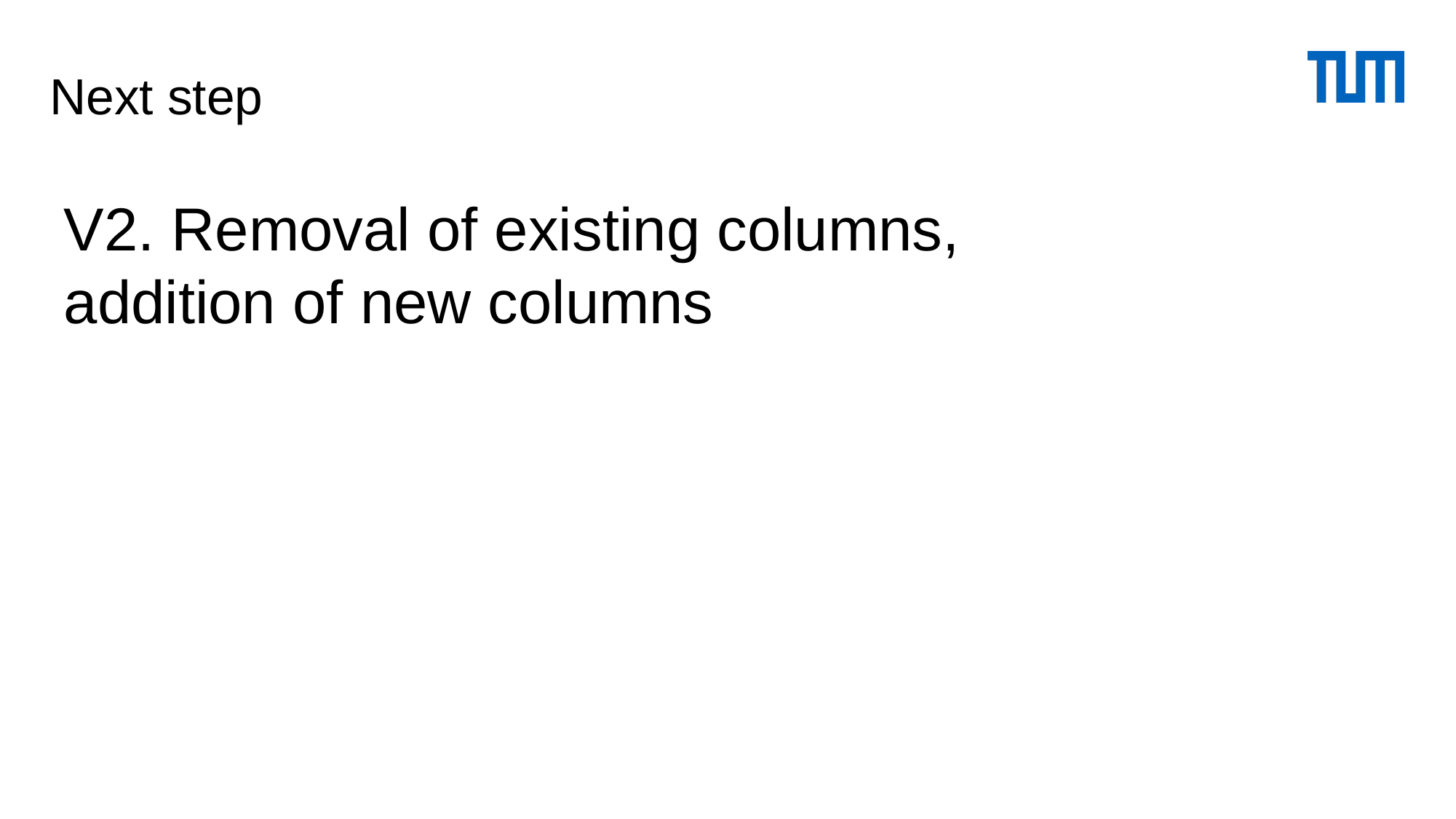

# Next step
V2. Removal of existing columns, addition of new columns